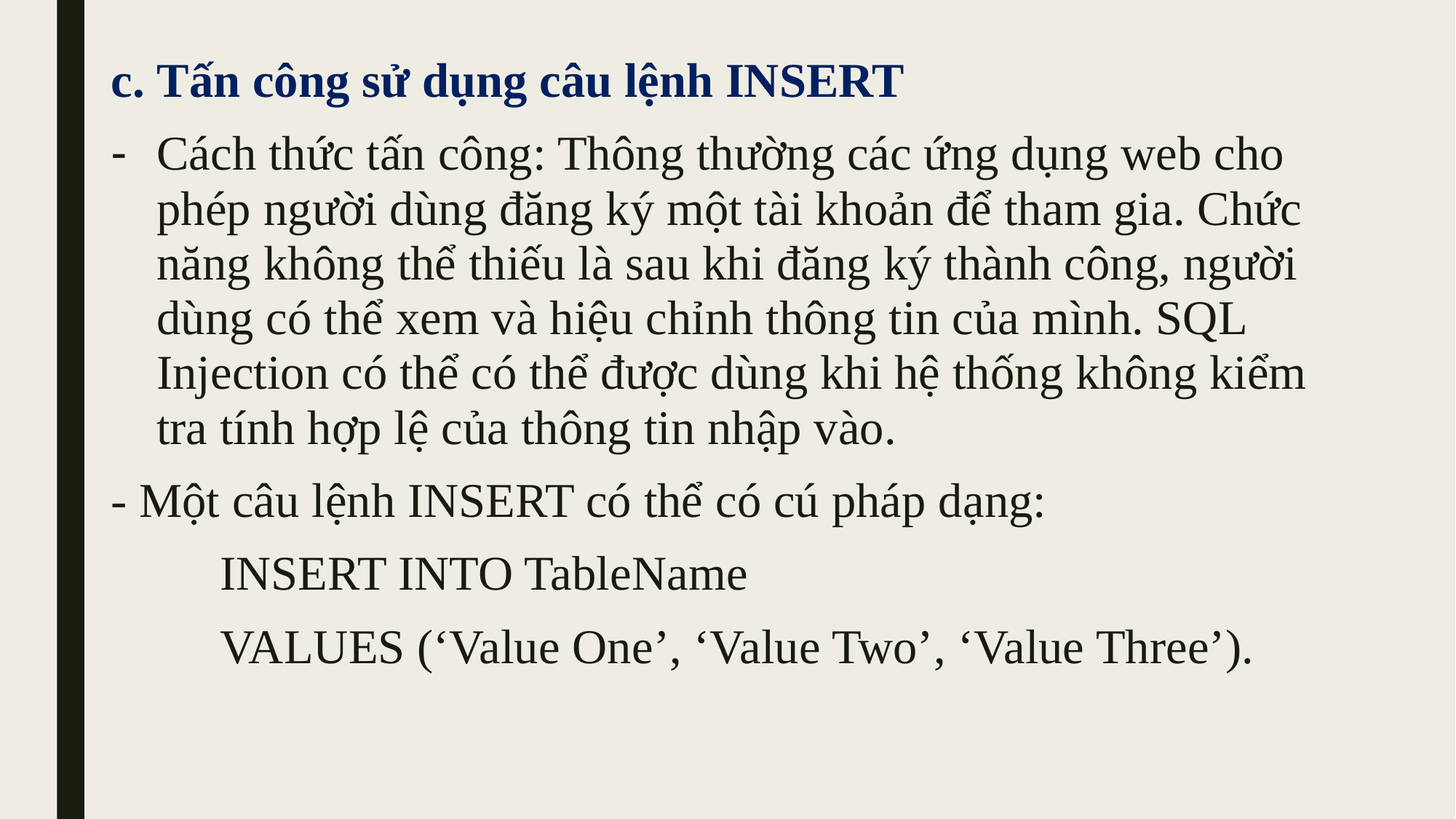

c. Tấn công sử dụng câu lệnh INSERT
Cách thức tấn công: Thông thường các ứng dụng web cho phép người dùng đăng ký một tài khoản để tham gia. Chức năng không thể thiếu là sau khi đăng ký thành công, người dùng có thể xem và hiệu chỉnh thông tin của mình. SQL Injection có thể có thể được dùng khi hệ thống không kiểm tra tính hợp lệ của thông tin nhập vào.
- Một câu lệnh INSERT có thể có cú pháp dạng:
	INSERT INTO TableName
	VALUES (‘Value One’, ‘Value Two’, ‘Value Three’).